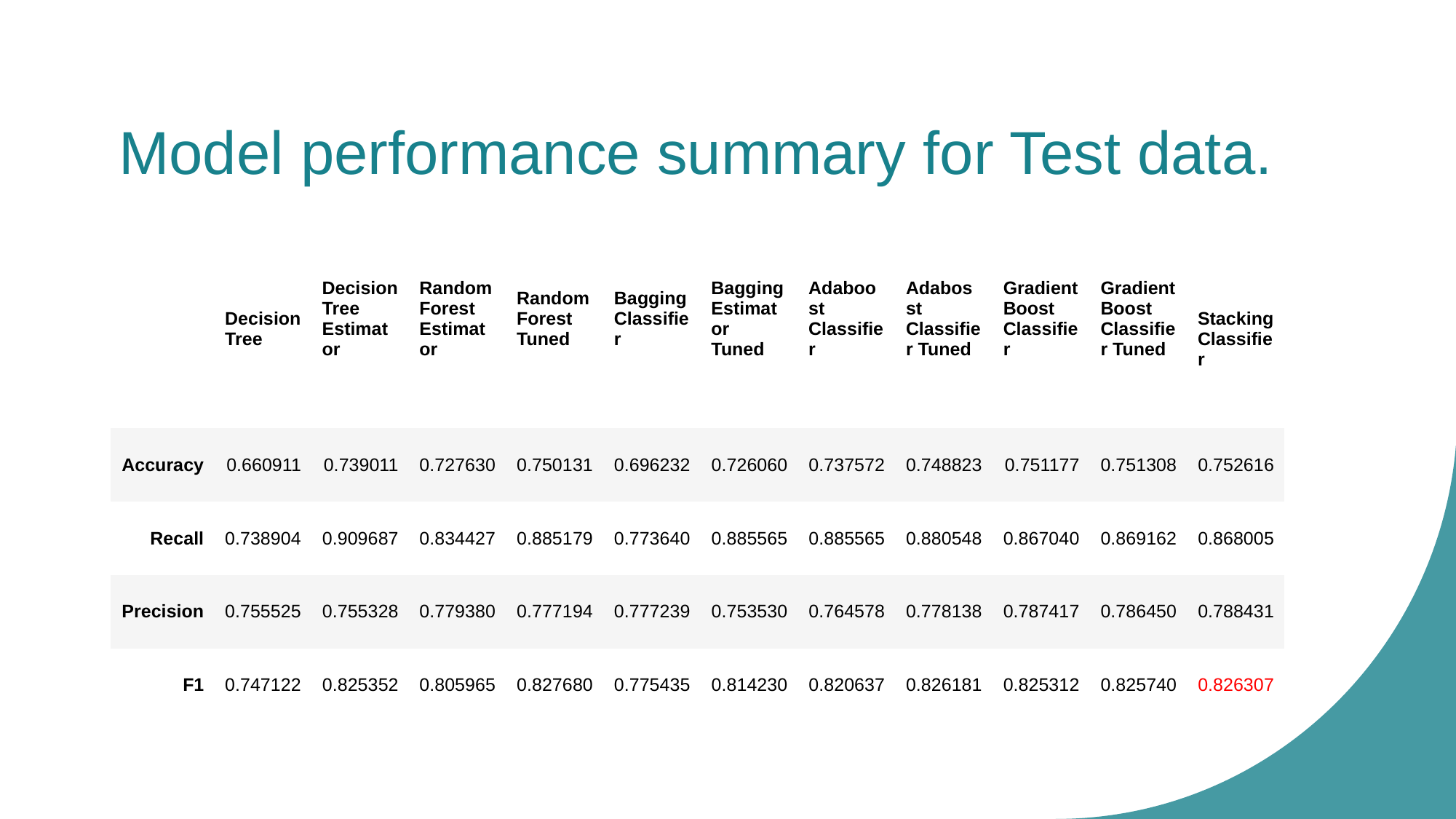

# Model performance summary for Test data.
|  | Decision Tree | Decision Tree Estimator | Random Forest Estimator | Random Forest Tuned | Bagging Classifier | Bagging Estimator Tuned | Adaboost Classifier | Adabosst Classifier Tuned | Gradient Boost Classifier | Gradient Boost Classifier Tuned | Stacking Classifier |
| --- | --- | --- | --- | --- | --- | --- | --- | --- | --- | --- | --- |
| Accuracy | 0.660911 | 0.739011 | 0.727630 | 0.750131 | 0.696232 | 0.726060 | 0.737572 | 0.748823 | 0.751177 | 0.751308 | 0.752616 |
| Recall | 0.738904 | 0.909687 | 0.834427 | 0.885179 | 0.773640 | 0.885565 | 0.885565 | 0.880548 | 0.867040 | 0.869162 | 0.868005 |
| Precision | 0.755525 | 0.755328 | 0.779380 | 0.777194 | 0.777239 | 0.753530 | 0.764578 | 0.778138 | 0.787417 | 0.786450 | 0.788431 |
| F1 | 0.747122 | 0.825352 | 0.805965 | 0.827680 | 0.775435 | 0.814230 | 0.820637 | 0.826181 | 0.825312 | 0.825740 | 0.826307 |